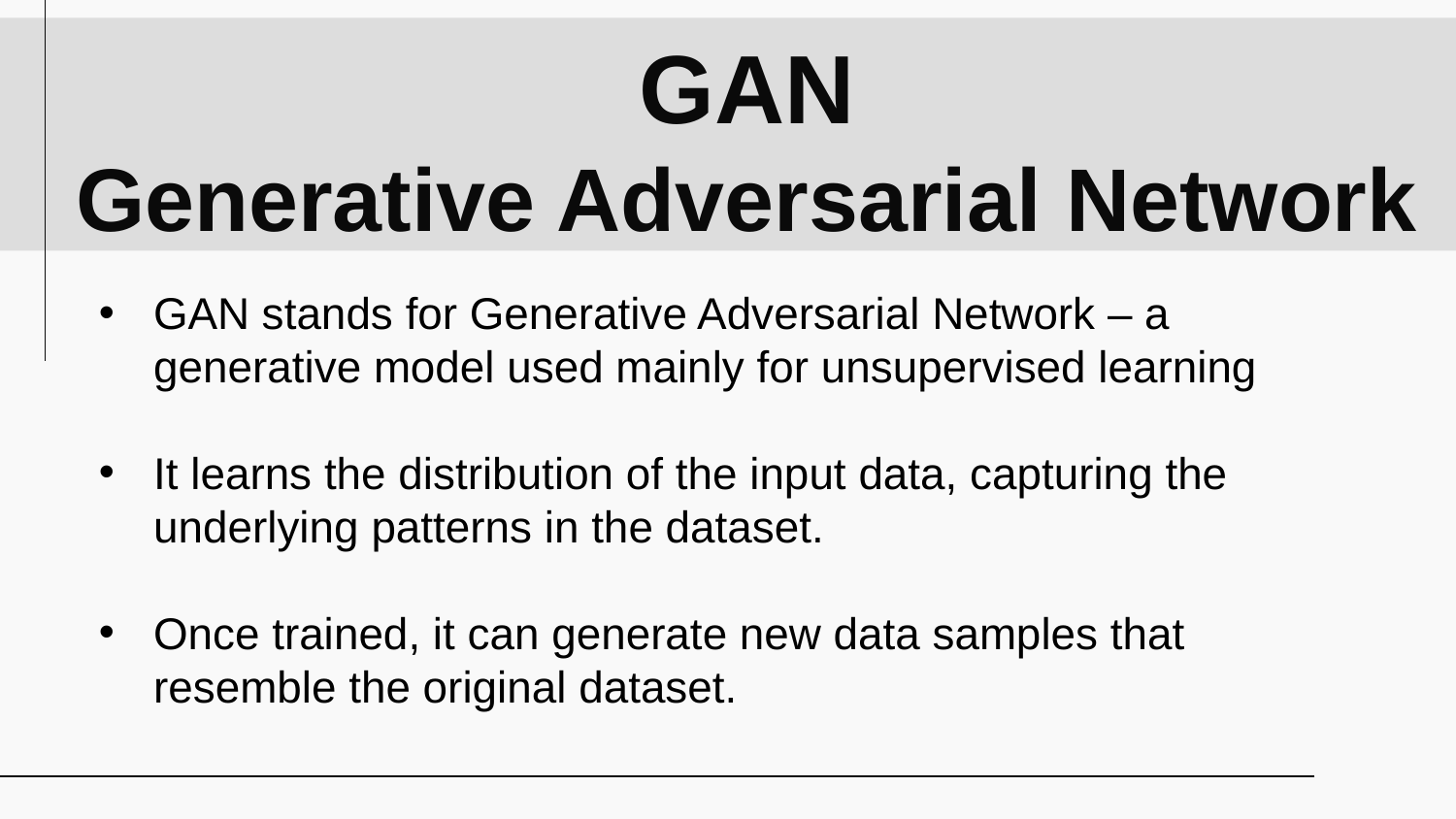

GAN
Generative Adversarial Network

GAN stands for Generative Adversarial Network – a generative model used mainly for unsupervised learning

It learns the distribution of the input data, capturing the underlying patterns in the dataset.

Once trained, it can generate new data samples that resemble the original dataset.